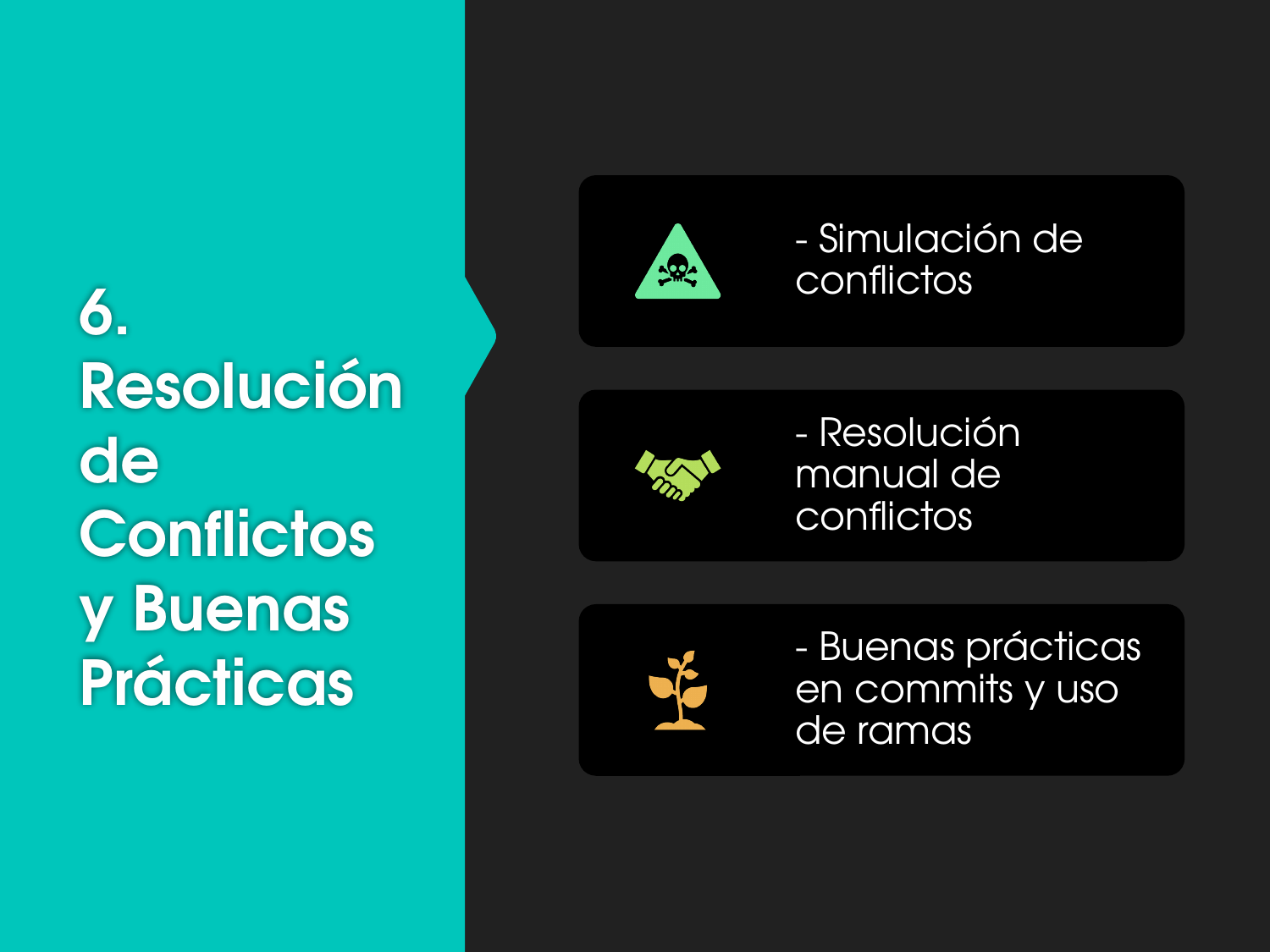

- Simulación de conflictos
- Resolución manual de conflictos
- Buenas prácticas en commits y uso de ramas

# 6. Resolución de Conflictos y Buenas Prácticas